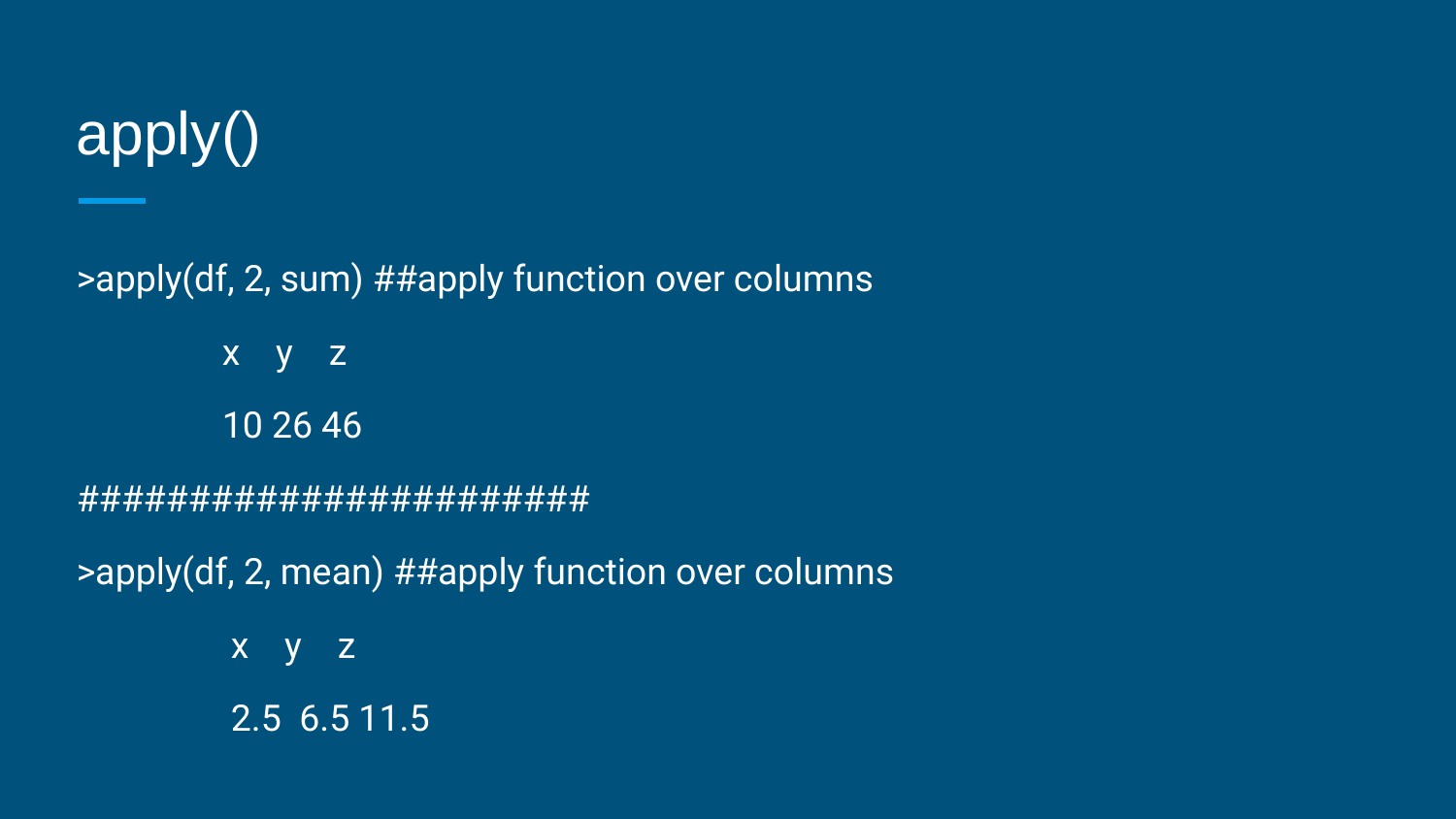

# apply()
>apply(df, 2, sum) ##apply function over columns
x    y    z
10 26 46
#######################
>apply(df, 2, mean) ##apply function over columns
 x    y    z
 2.5  6.5 11.5